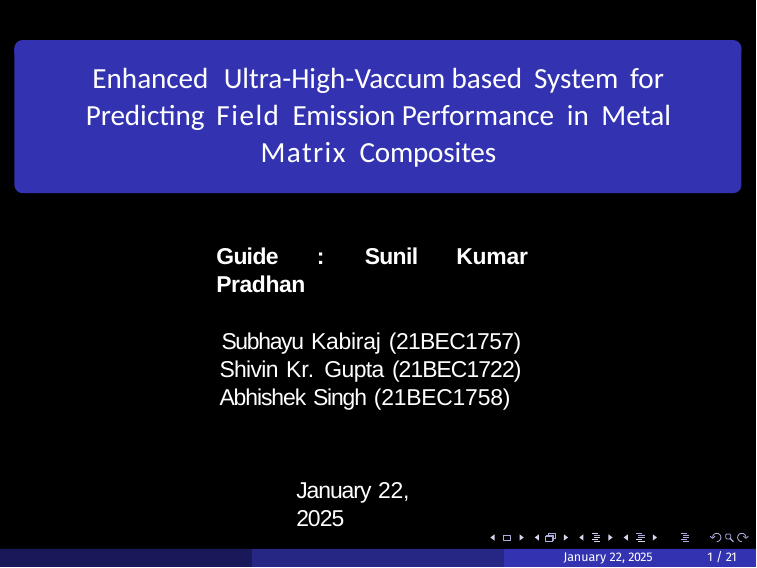

# Enhanced Ultra-High-Vaccum based System for Predicting Field Emission Performance in Metal Matrix Composites
Guide : Sunil Kumar Pradhan

Subhayu Kabiraj (21BEC1757) Shivin Kr. Gupta (21BEC1722) Abhishek Singh (21BEC1758)
January 22, 2025

January 22, 2025
1 / 21